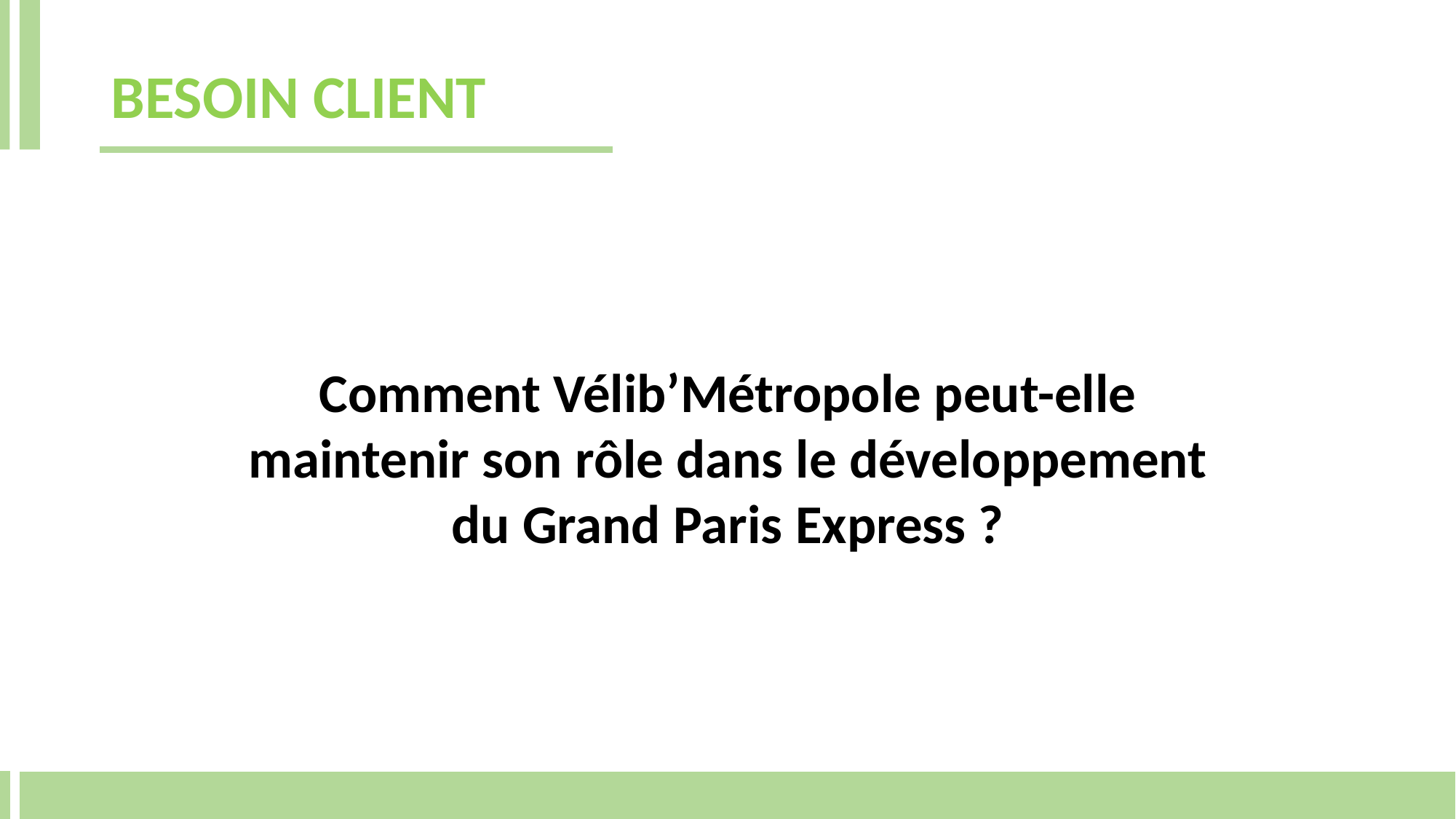

#F9F451
#D1D9A1
]#59B0E3
# BESOIN CLIENT
Comment Vélib’Métropole peut-elle maintenir son rôle dans le développement du Grand Paris Express ?